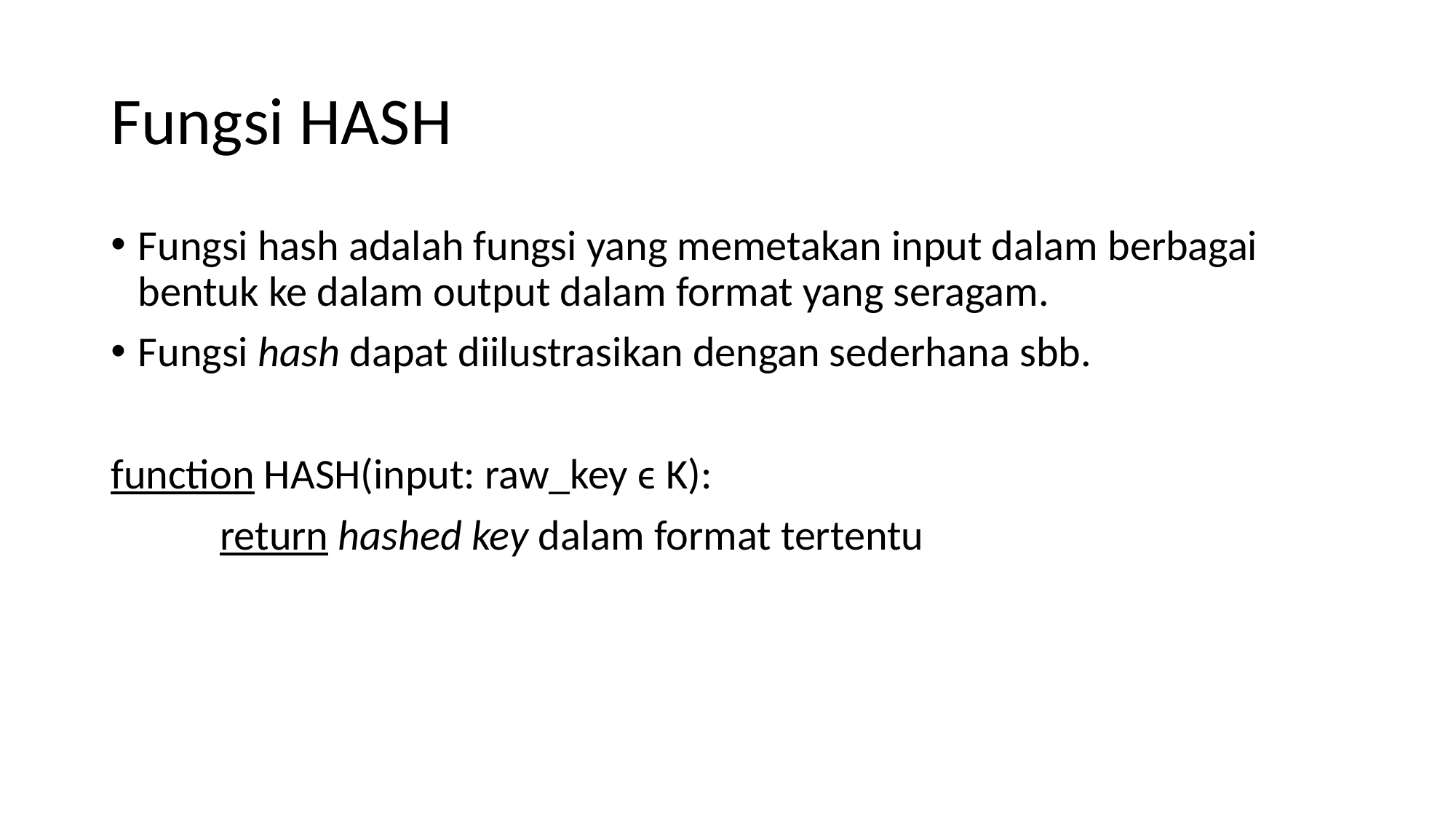

# Fungsi HASH
Fungsi hash adalah fungsi yang memetakan input dalam berbagai bentuk ke dalam output dalam format yang seragam.
Fungsi hash dapat diilustrasikan dengan sederhana sbb.

function HASH(input: raw_key ϵ K):
	return hashed key dalam format tertentu